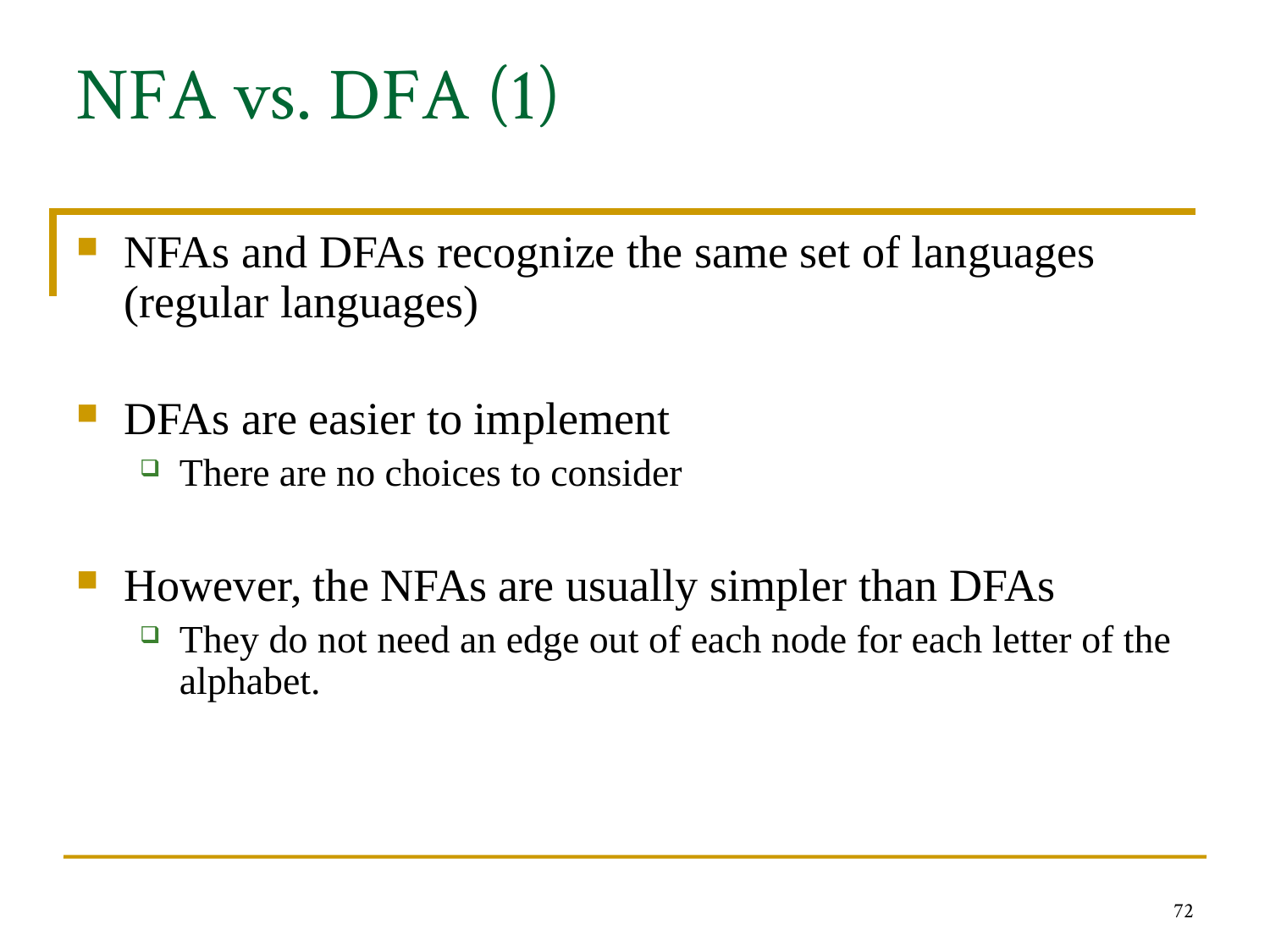

# NFA vs. DFA (1)
NFAs and DFAs recognize the same set of languages (regular languages)

DFAs are easier to implement
There are no choices to consider

However, the NFAs are usually simpler than DFAs
They do not need an edge out of each node for each letter of the alphabet.
72